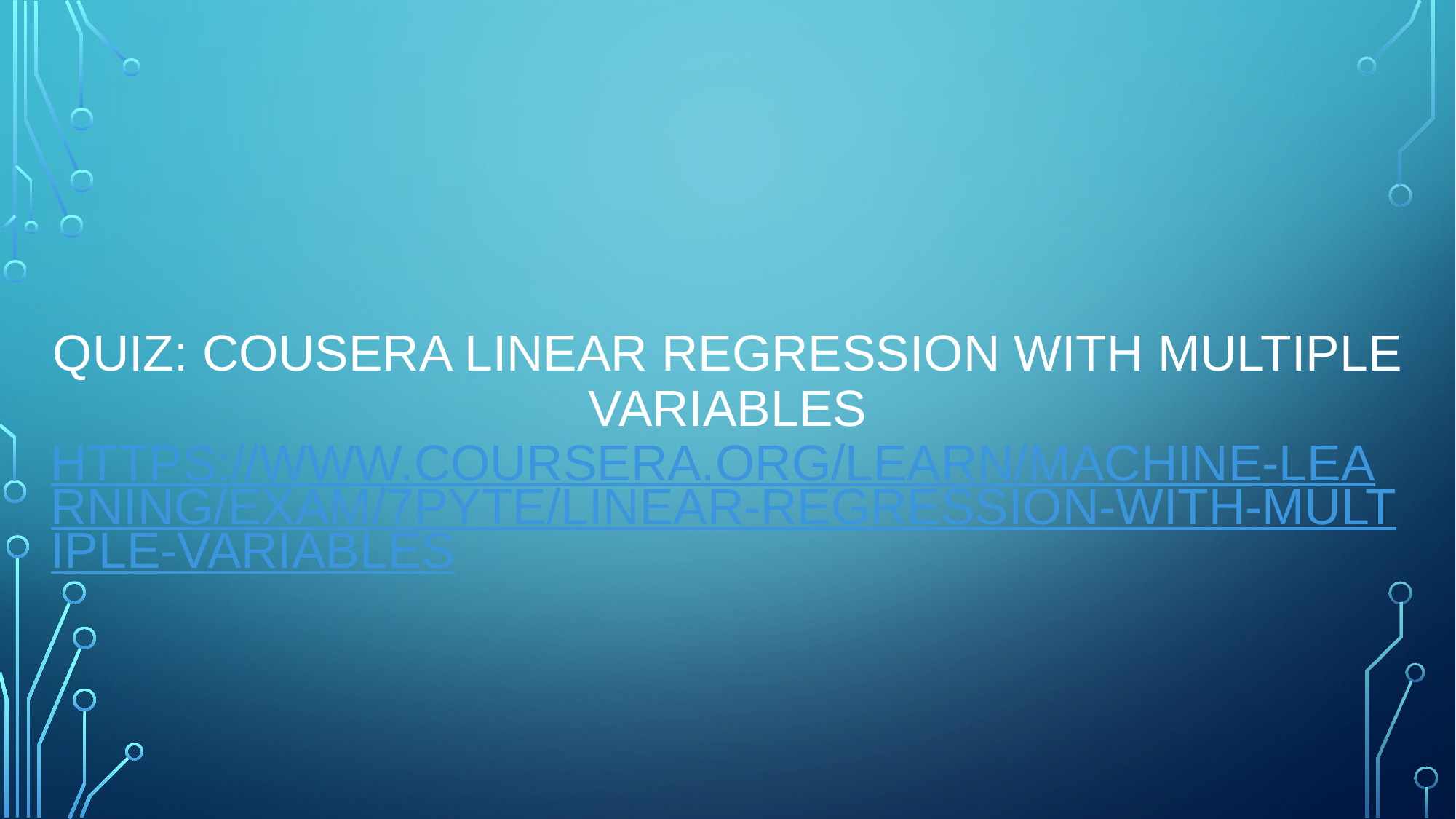

# Quiz: Cousera linear regression with multiple variables https://www.coursera.org/learn/machine-learning/exam/7pytE/linear-regression-with-multiple-variables